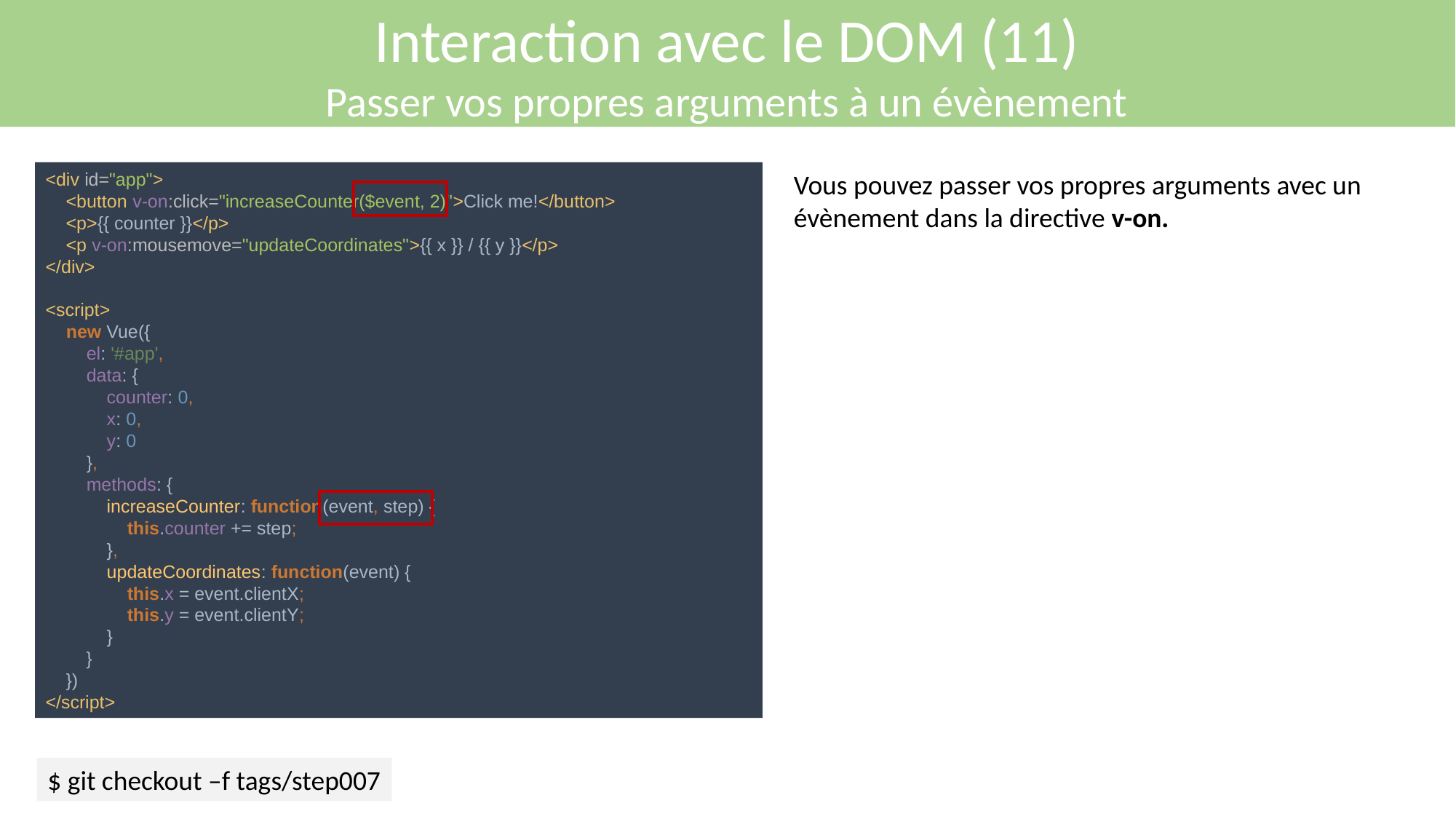

Interaction avec le DOM (11)
Passer vos propres arguments à un évènement
<div id="app">
    <button v-on:click="increaseCounter($event, 2)">Click me!</button>
    <p>{{ counter }}</p>
    <p v-on:mousemove="updateCoordinates">{{ x }} / {{ y }}</p>
</div>
<script>
    new Vue({
        el: '#app',
        data: {
            counter: 0,
            x: 0,
            y: 0
        },
        methods: {
            increaseCounter: function(event, step) {
                this.counter += step;
            },
            updateCoordinates: function(event) {
                this.x = event.clientX;
                this.y = event.clientY;
            }
        }
    })
</script>
Vous pouvez passer vos propres arguments avec un évènement dans la directive v-on.

$ git checkout –f tags/step007